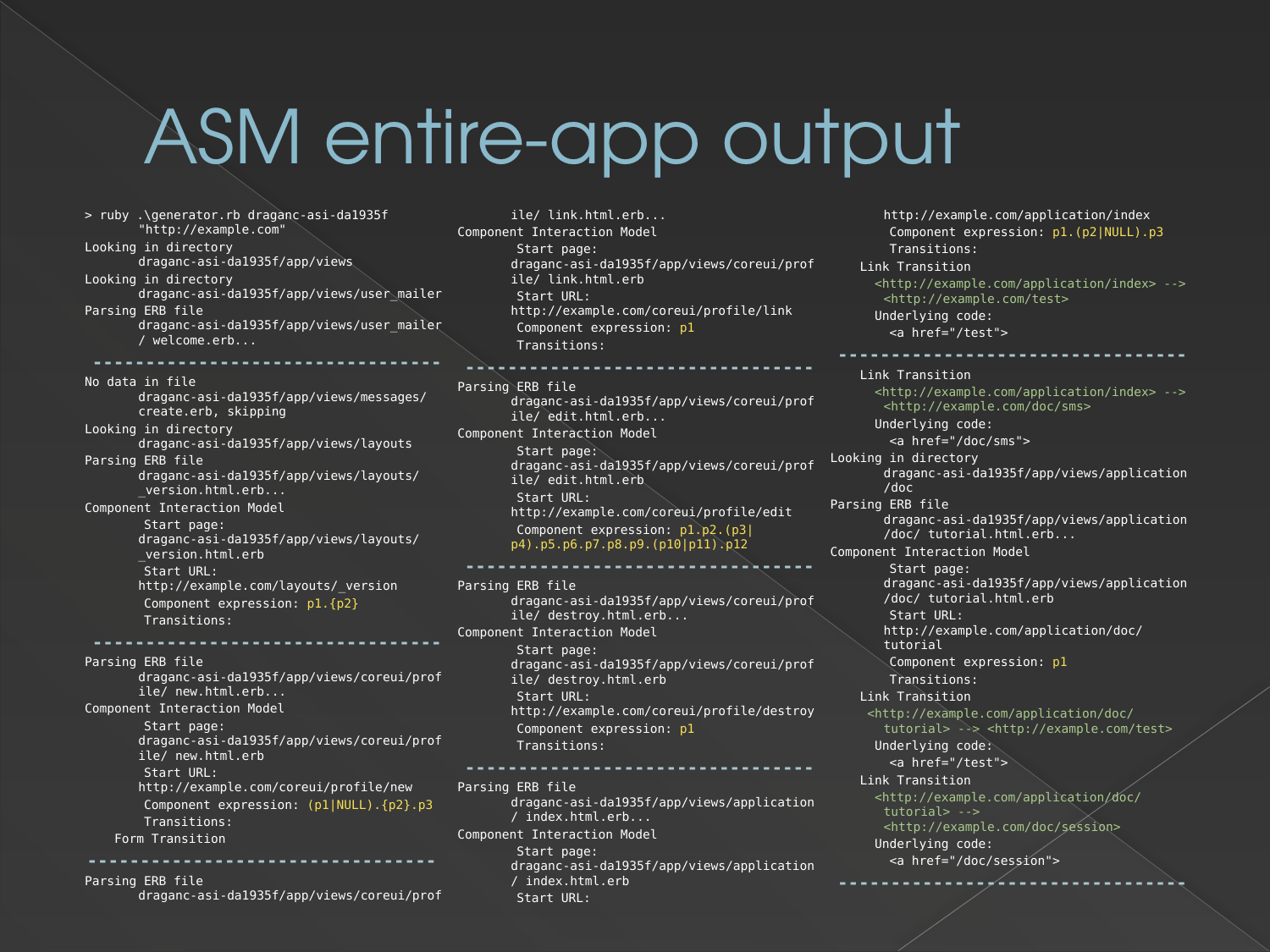

# ASM entire-app output
> ruby .\generator.rb draganc-asi-da1935f "http://example.com"
Looking in directory draganc-asi-da1935f/app/views
Looking in directory draganc-asi-da1935f/app/views/user_mailer
Parsing ERB file draganc-asi-da1935f/app/views/user_mailer/ welcome.erb...
---------------------------------
No data in file draganc-asi-da1935f/app/views/messages/ create.erb, skipping
Looking in directory draganc-asi-da1935f/app/views/layouts
Parsing ERB file draganc-asi-da1935f/app/views/layouts/ _version.html.erb...
Component Interaction Model
        Start page: draganc-asi-da1935f/app/views/layouts/ _version.html.erb
        Start URL: http://example.com/layouts/_version
        Component expression: p1.{p2}
        Transitions:
---------------------------------
Parsing ERB file draganc-asi-da1935f/app/views/coreui/profile/ new.html.erb...
Component Interaction Model
        Start page: draganc-asi-da1935f/app/views/coreui/profile/ new.html.erb
        Start URL: http://example.com/coreui/profile/new
        Component expression: (p1|NULL).{p2}.p3
        Transitions:
    Form Transition
---------------------------------
Parsing ERB file draganc-asi-da1935f/app/views/coreui/profile/ link.html.erb...
Component Interaction Model
        Start page: draganc-asi-da1935f/app/views/coreui/profile/ link.html.erb
        Start URL: http://example.com/coreui/profile/link
        Component expression: p1
        Transitions:
---------------------------------
Parsing ERB file draganc-asi-da1935f/app/views/coreui/profile/ edit.html.erb...
Component Interaction Model
        Start page: draganc-asi-da1935f/app/views/coreui/profile/ edit.html.erb
        Start URL: http://example.com/coreui/profile/edit
        Component expression: p1.p2.(p3|p4).p5.p6.p7.p8.p9.(p10|p11).p12
---------------------------------
Parsing ERB file draganc-asi-da1935f/app/views/coreui/profile/ destroy.html.erb...
Component Interaction Model
        Start page: draganc-asi-da1935f/app/views/coreui/profile/ destroy.html.erb
        Start URL: http://example.com/coreui/profile/destroy
        Component expression: p1
        Transitions:
---------------------------------
Parsing ERB file draganc-asi-da1935f/app/views/application/ index.html.erb...
Component Interaction Model
        Start page: draganc-asi-da1935f/app/views/application/ index.html.erb
        Start URL: http://example.com/application/index
        Component expression: p1.(p2|NULL).p3
        Transitions:
    Link Transition
      <http://example.com/application/index> --> <http://example.com/test>
      Underlying code:
        <a href="/test">
---------------------------------
    Link Transition
      <http://example.com/application/index> --> <http://example.com/doc/sms>
      Underlying code:
        <a href="/doc/sms">
Looking in directory draganc-asi-da1935f/app/views/application/doc
Parsing ERB file draganc-asi-da1935f/app/views/application/doc/ tutorial.html.erb...
Component Interaction Model
        Start page: draganc-asi-da1935f/app/views/application/doc/ tutorial.html.erb
        Start URL: http://example.com/application/doc/ tutorial
        Component expression: p1
        Transitions:
    Link Transition
     <http://example.com/application/doc/ tutorial> --> <http://example.com/test>
      Underlying code:
        <a href="/test">
    Link Transition
      <http://example.com/application/doc/ tutorial> --> <http://example.com/doc/session>
      Underlying code:
        <a href="/doc/session">
---------------------------------